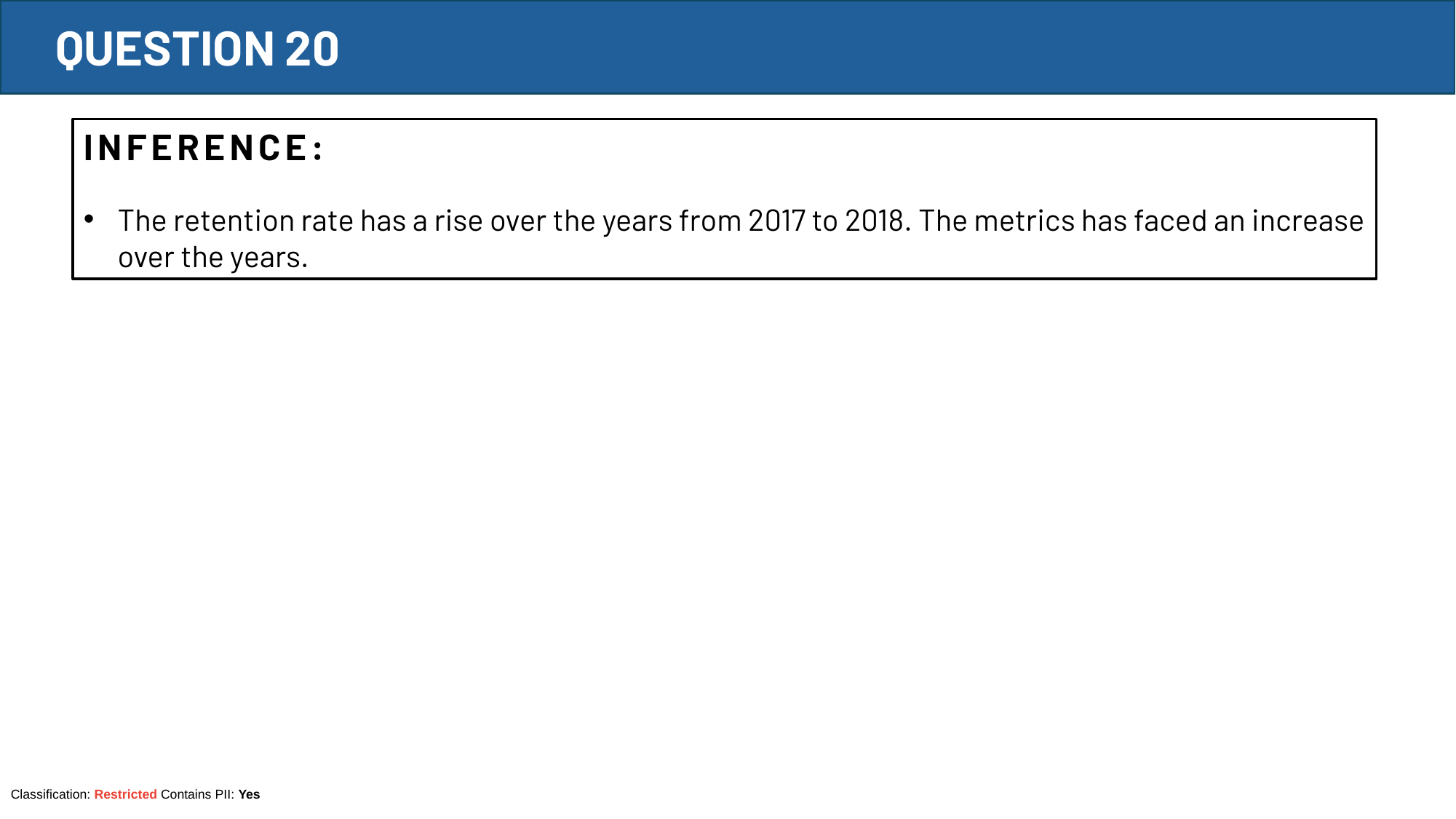

QUESTION 20
INFERENCE:

The retention rate has a rise over the years from 2017 to 2018. The metrics has faced an increase over the years.